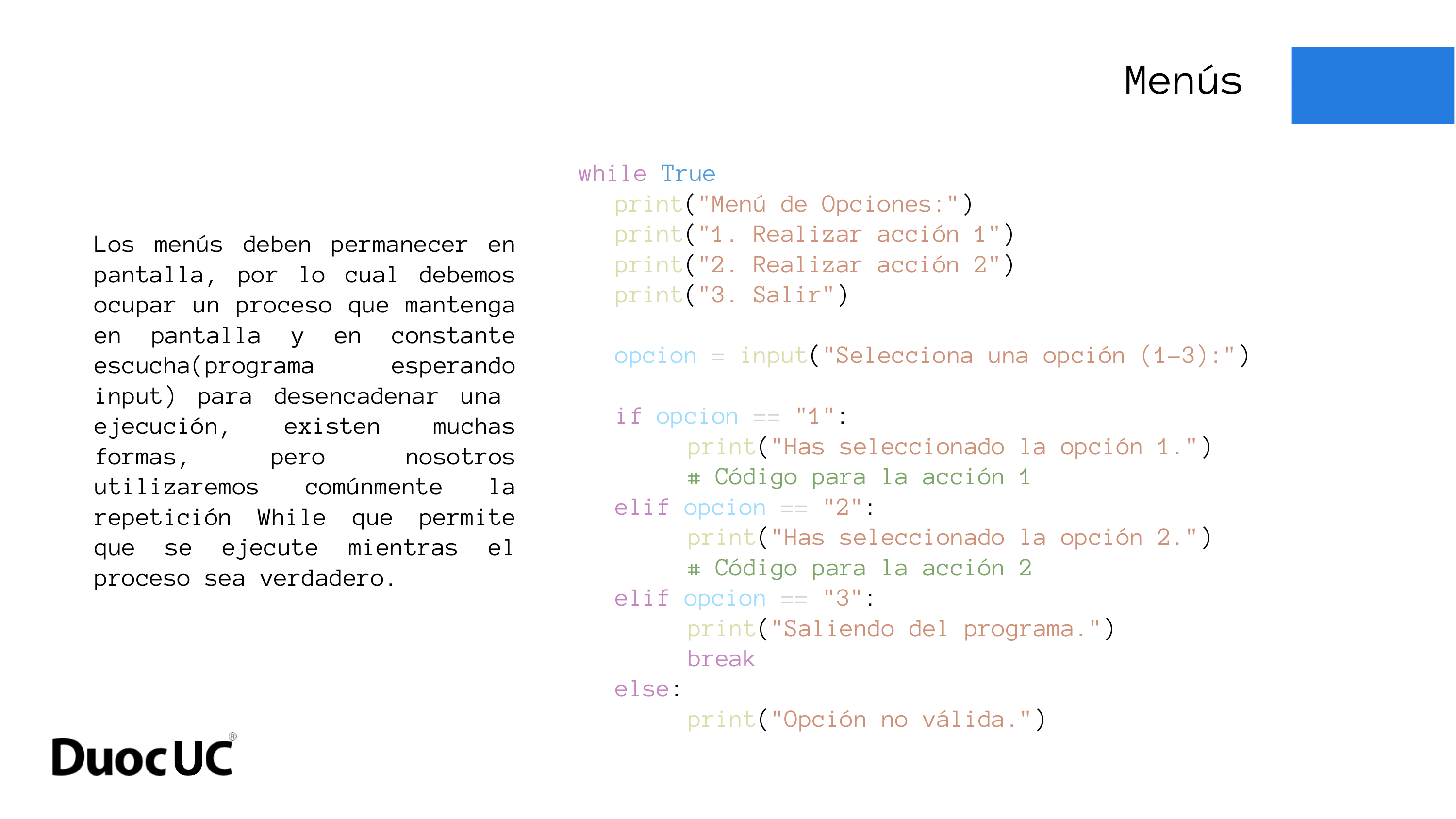

Menús
while True:
print("Menú de Opciones:")
print("1. Realizar acción 1")
print("2. Realizar acción 2")
print("3. Salir")
opcion = input("Selecciona una opción (1-3):")
if opcion == "1":
	print("Has seleccionado la opción 1.")
	# Código para la acción 1
elif opcion == "2":
	print("Has seleccionado la opción 2.")
	# Código para la acción 2
elif opcion == "3":
	print("Saliendo del programa.")
	break
else:
	print("Opción no válida.")

Los menús deben permanecer en pantalla, por lo cual debemos ocupar un proceso que mantenga en pantalla y en constante escucha(programa esperando input) para desencadenar una  ejecución, existen muchas formas, pero nosotros utilizaremos comúnmente la repetición While que permite que se ejecute mientras el proceso sea verdadero.